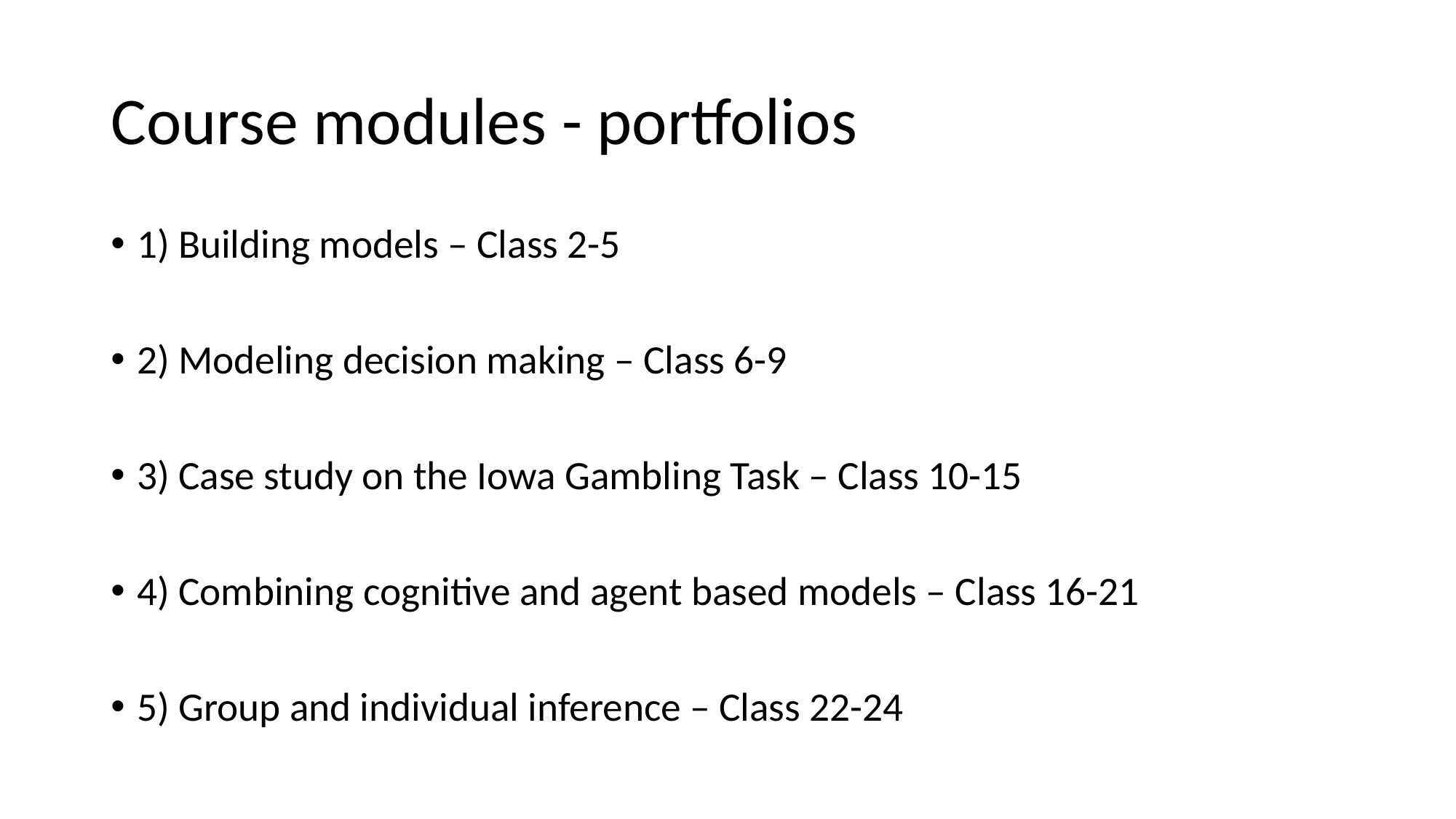

# Course modules - portfolios
1) Building models – Class 2-5

2) Modeling decision making – Class 6-9

3) Case study on the Iowa Gambling Task – Class 10-15

4) Combining cognitive and agent based models – Class 16-21

5) Group and individual inference – Class 22-24